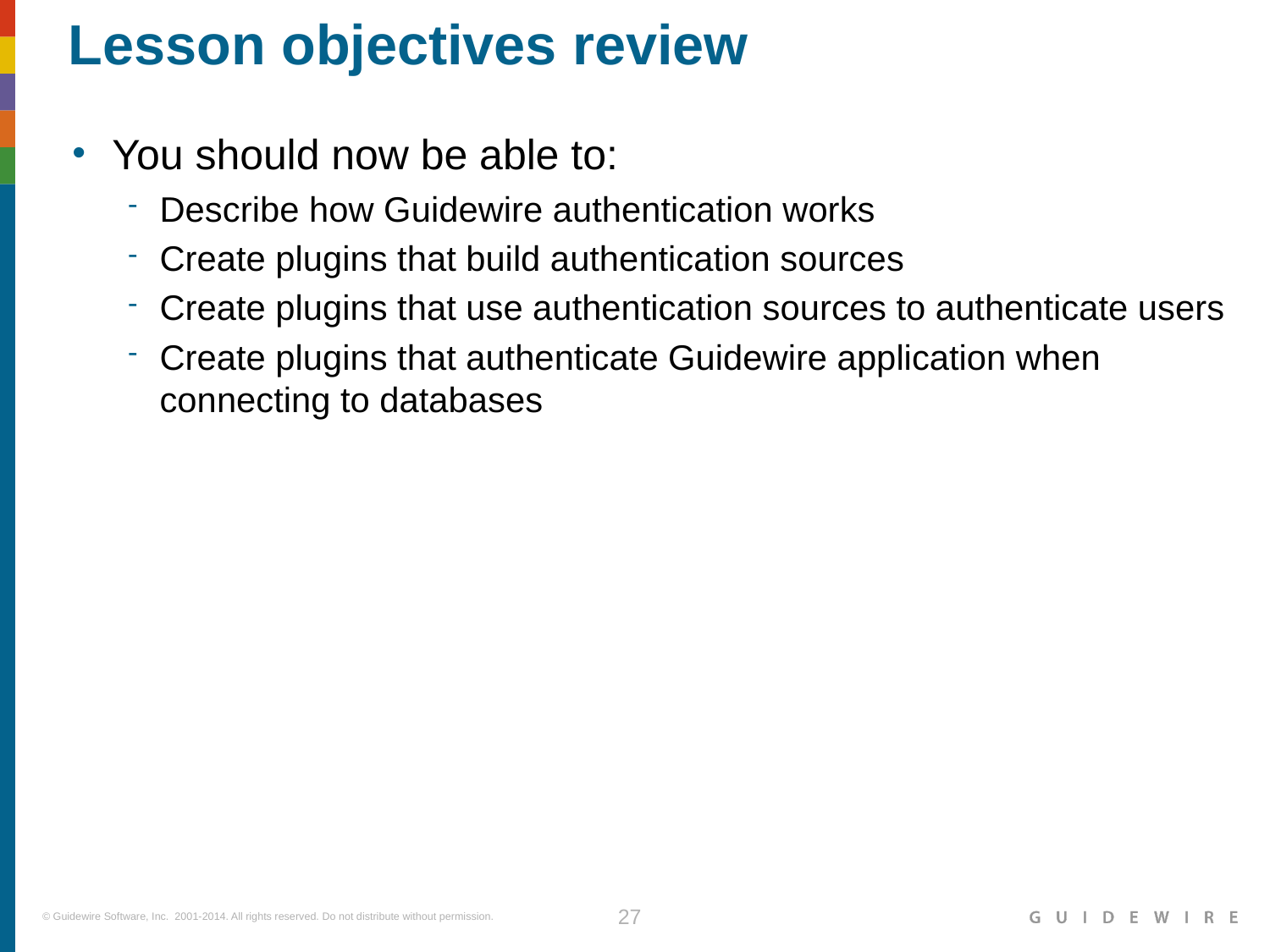

Describe how Guidewire authentication works
Create plugins that build authentication sources
Create plugins that use authentication sources to authenticate users
Create plugins that authenticate Guidewire application when connecting to databases